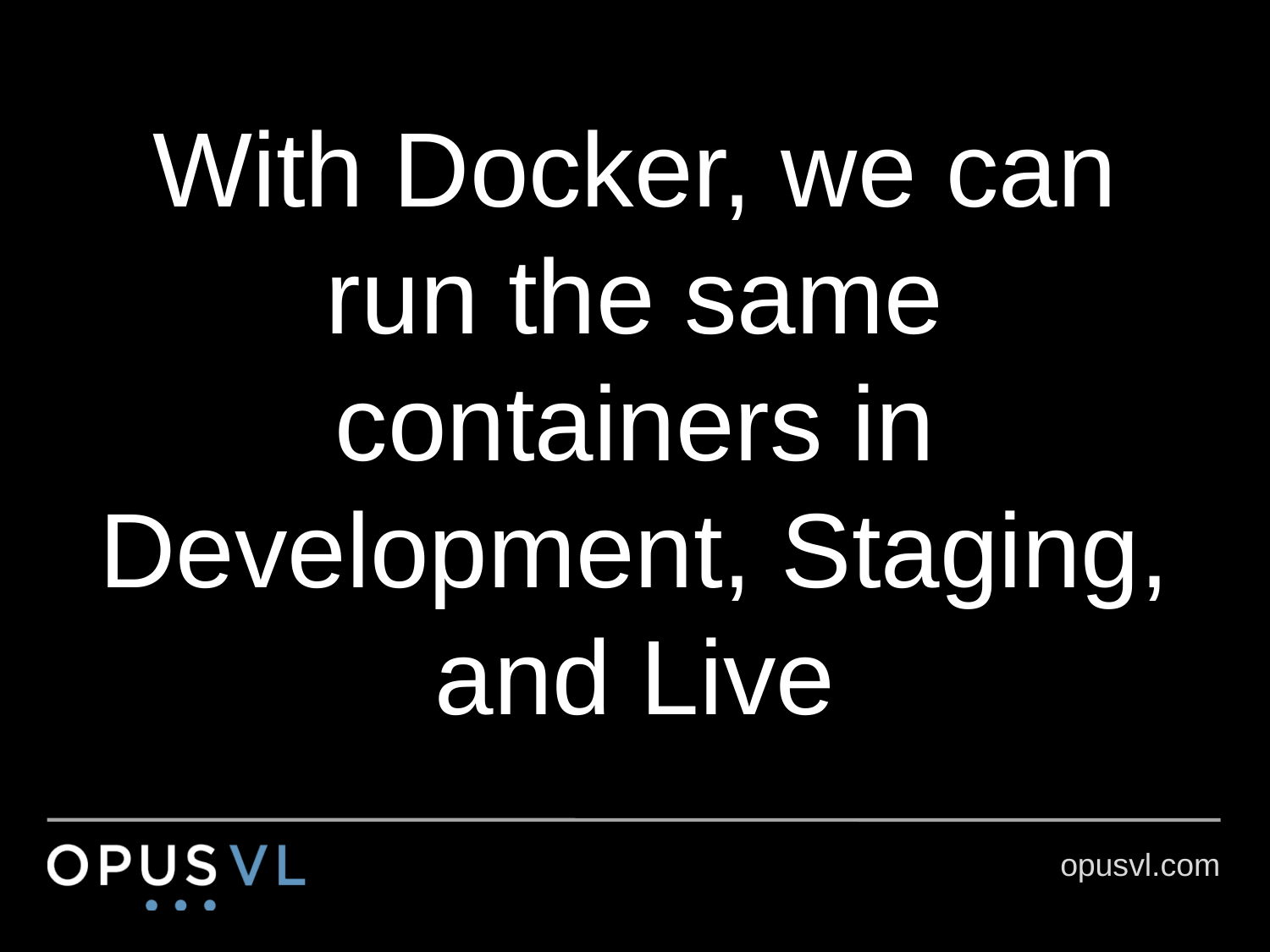

# With Docker, we can run the same containers in Development, Staging, and Live